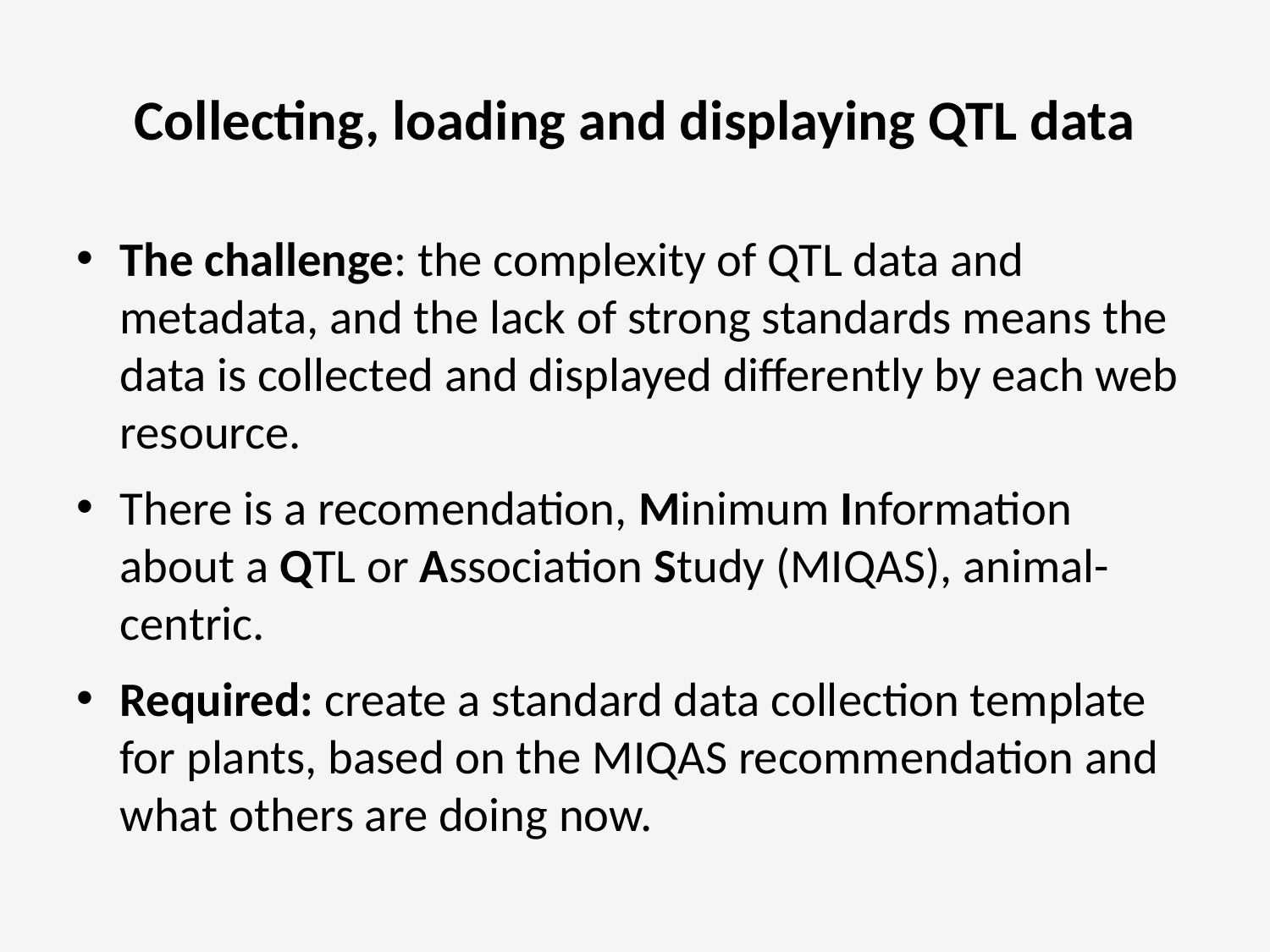

# Collecting, loading and displaying QTL data
The challenge: the complexity of QTL data and metadata, and the lack of strong standards means the data is collected and displayed differently by each web resource.
There is a recomendation, Minimum Information about a QTL or Association Study (MIQAS), animal-centric.
Required: create a standard data collection template for plants, based on the MIQAS recommendation and what others are doing now.